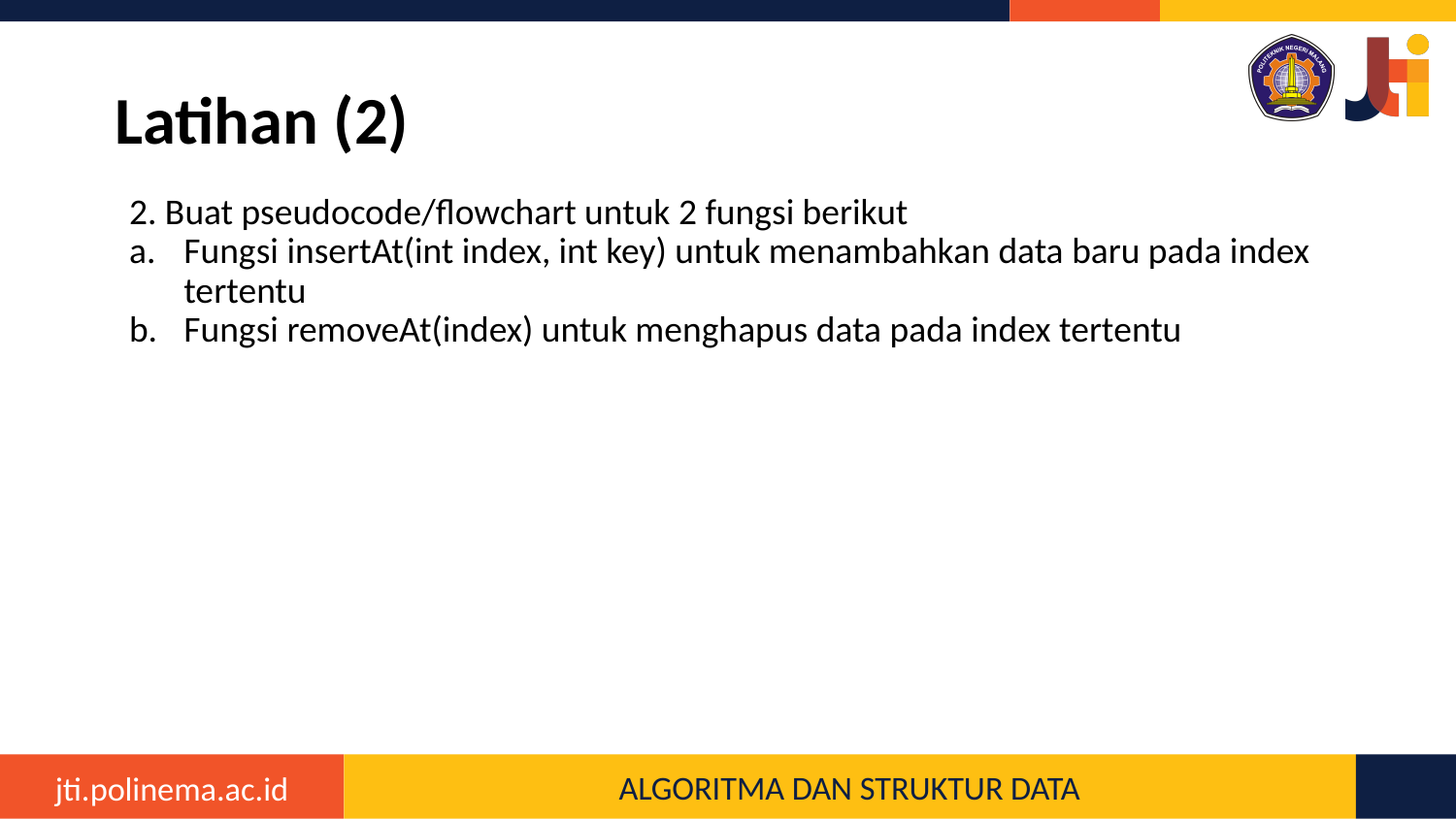

# Latihan (2)
2. Buat pseudocode/flowchart untuk 2 fungsi berikut
Fungsi insertAt(int index, int key) untuk menambahkan data baru pada index tertentu
Fungsi removeAt(index) untuk menghapus data pada index tertentu